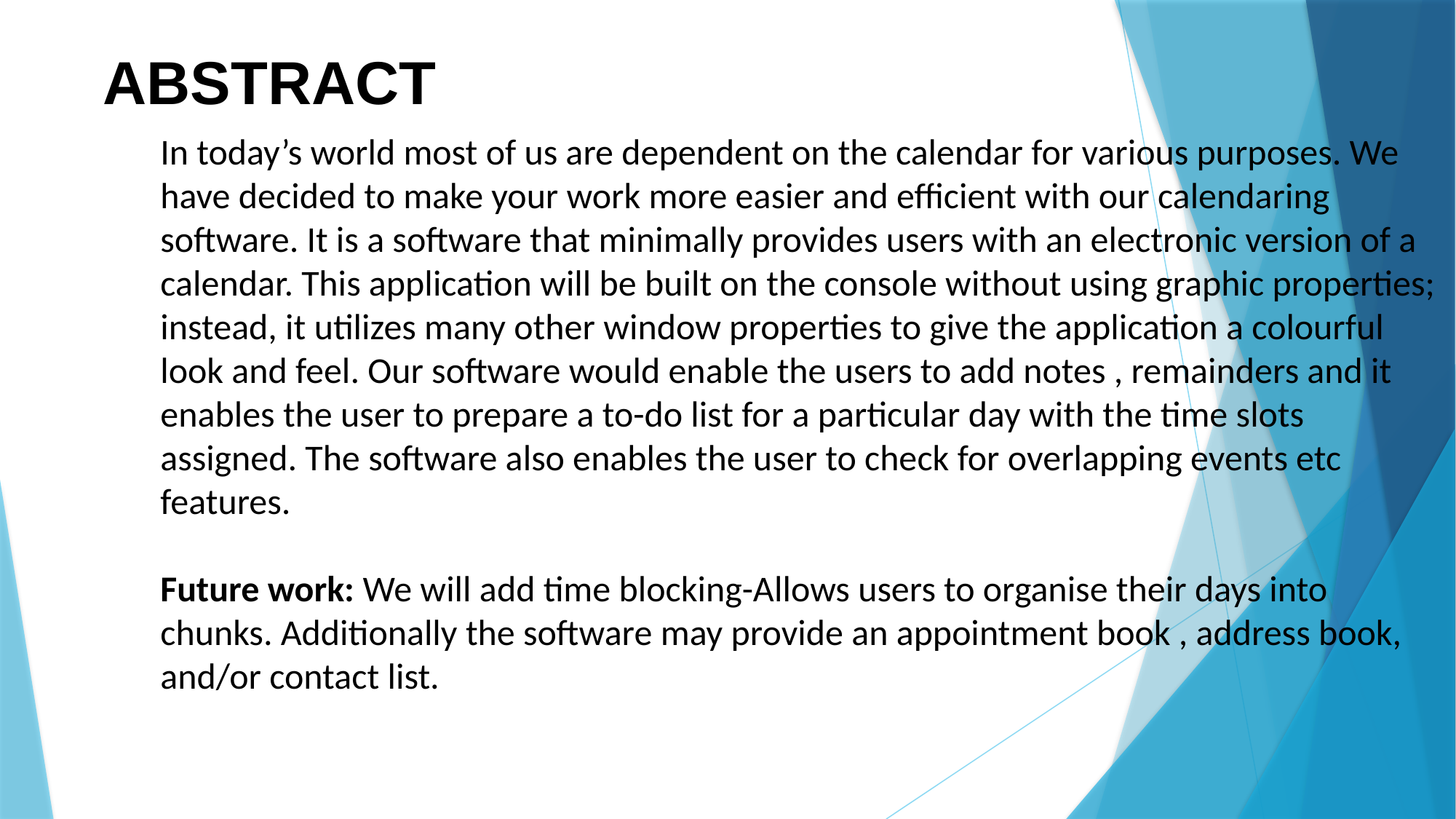

ABSTRACT
In today’s world most of us are dependent on the calendar for various purposes. We have decided to make your work more easier and efficient with our calendaring software. It is a software that minimally provides users with an electronic version of a calendar. This application will be built on the console without using graphic properties; instead, it utilizes many other window properties to give the application a colourful look and feel. Our software would enable the users to add notes , remainders and it enables the user to prepare a to-do list for a particular day with the time slots assigned. The software also enables the user to check for overlapping events etc features.

Future work: We will add time blocking-Allows users to organise their days into chunks. Additionally the software may provide an appointment book , address book, and/or contact list.